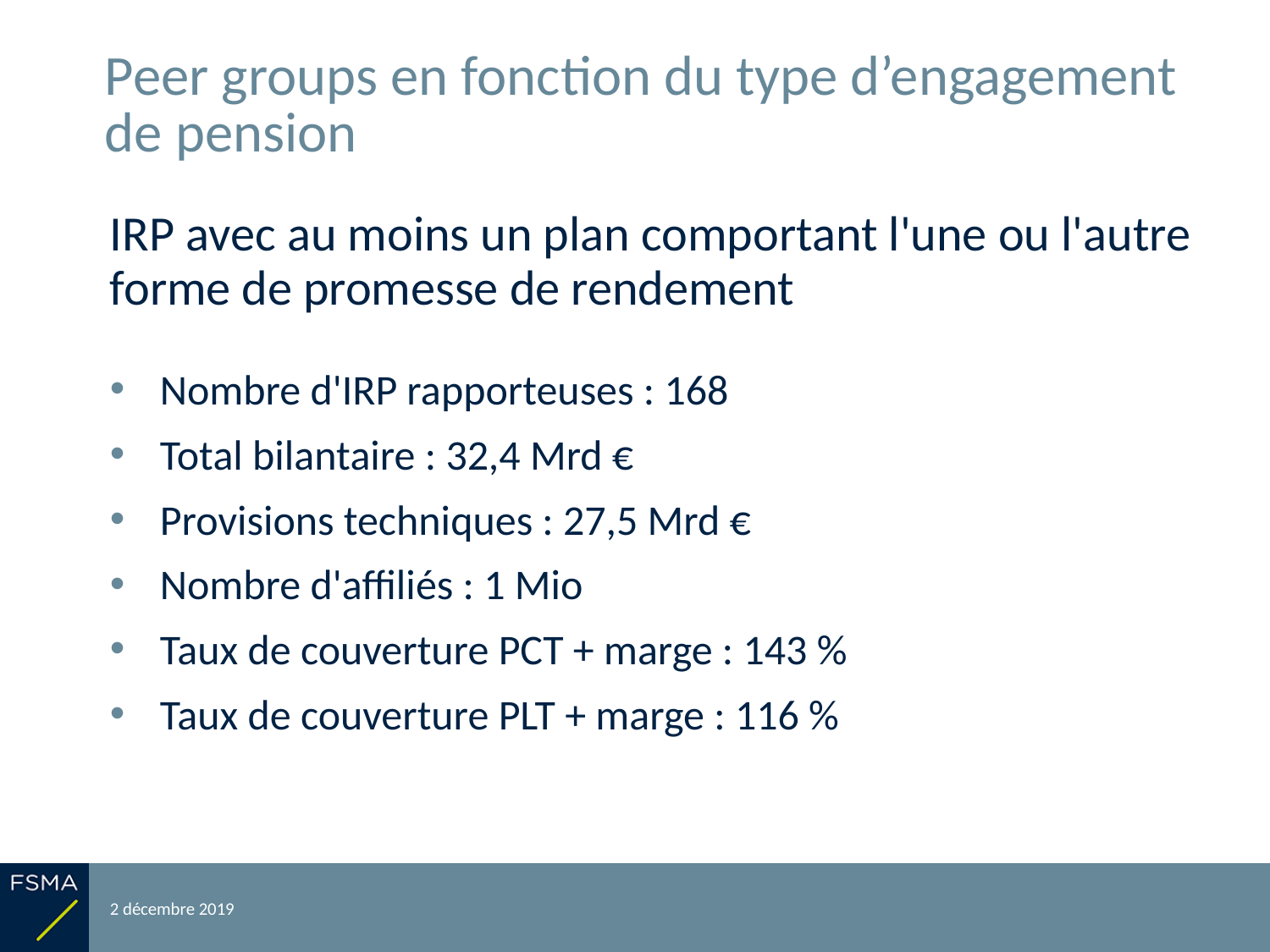

# Peer groups en fonction du type d’engagement de pension
IRP avec au moins un plan comportant l'une ou l'autre forme de promesse de rendement

Nombre d'IRP rapporteuses : 168
Total bilantaire : 32,4 Mrd €
Provisions techniques : 27,5 Mrd €
Nombre d'affiliés : 1 Mio
Taux de couverture PCT + marge : 143 %
Taux de couverture PLT + marge : 116 %
2 décembre 2019
Reporting relatif à l'exercice 2018
32